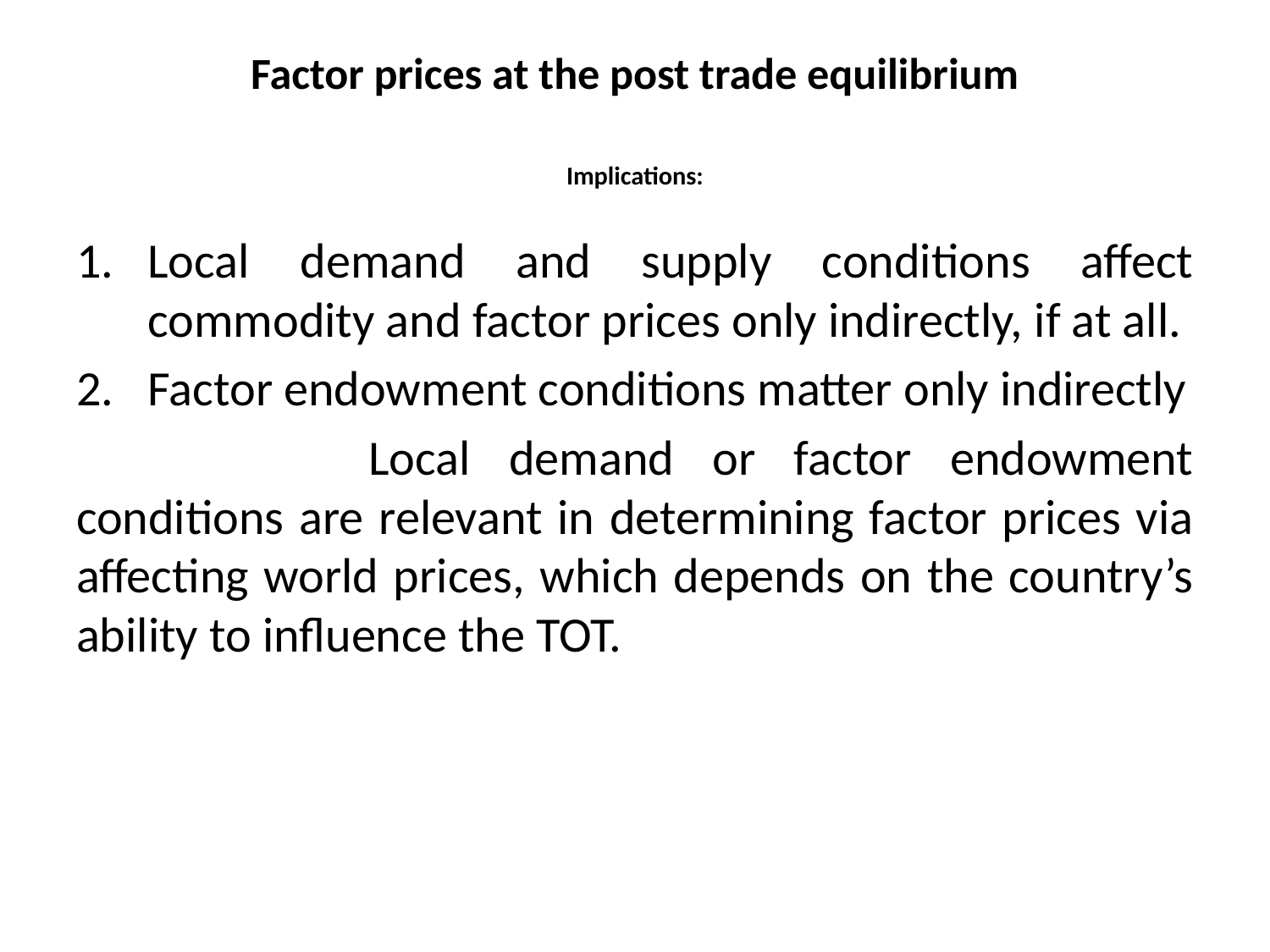

# Factor prices at the post trade equilibrium Implications:
Local demand and supply conditions affect commodity and factor prices only indirectly, if at all.
Factor endowment conditions matter only indirectly
		 Local demand or factor endowment conditions are relevant in determining factor prices via affecting world prices, which depends on the country’s ability to influence the TOT.